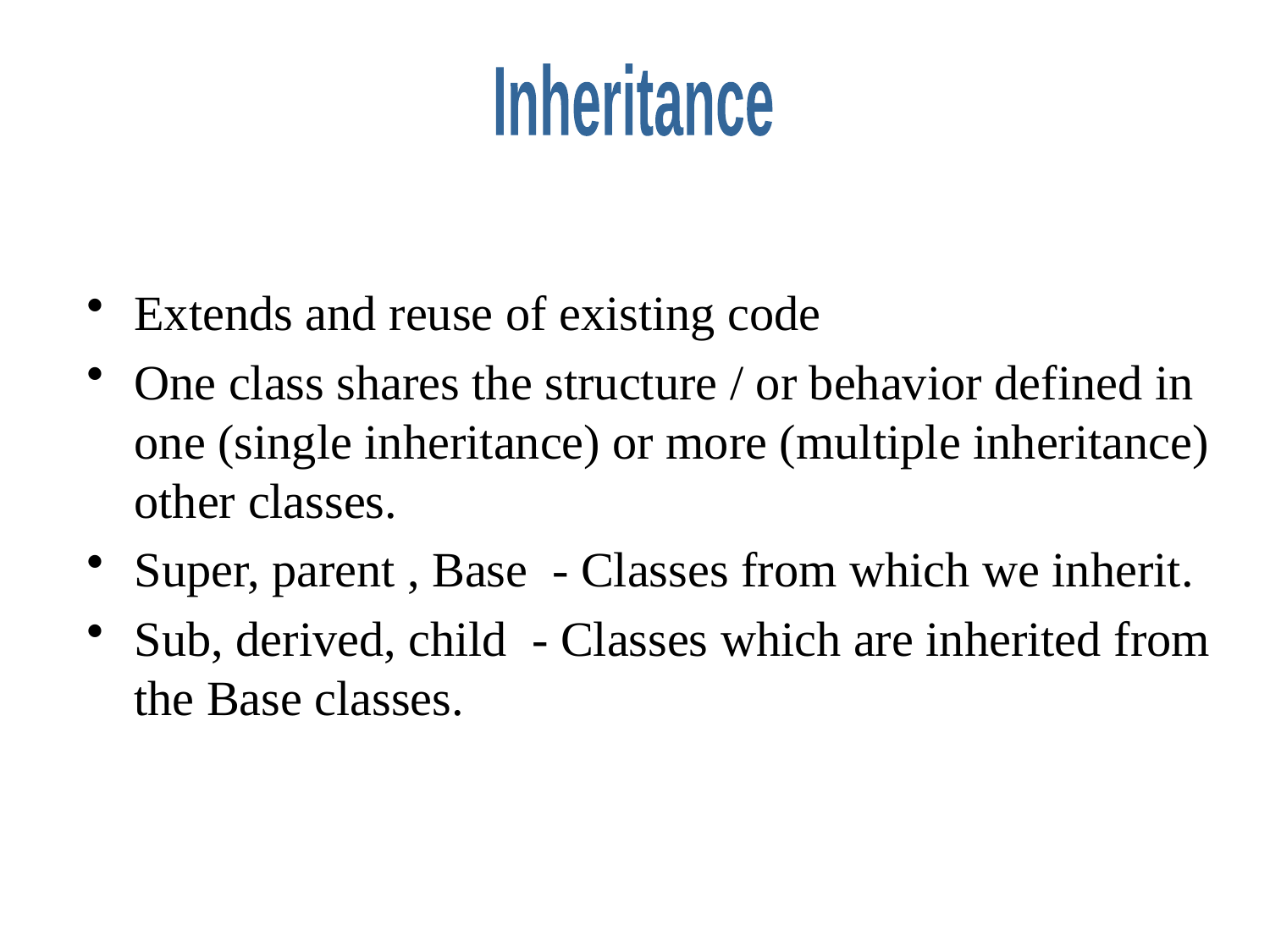

Inheritance
Extends and reuse of existing code
One class shares the structure / or behavior defined in one (single inheritance) or more (multiple inheritance) other classes.
Super, parent , Base  - Classes from which we inherit.
Sub, derived, child  - Classes which are inherited from the Base classes.